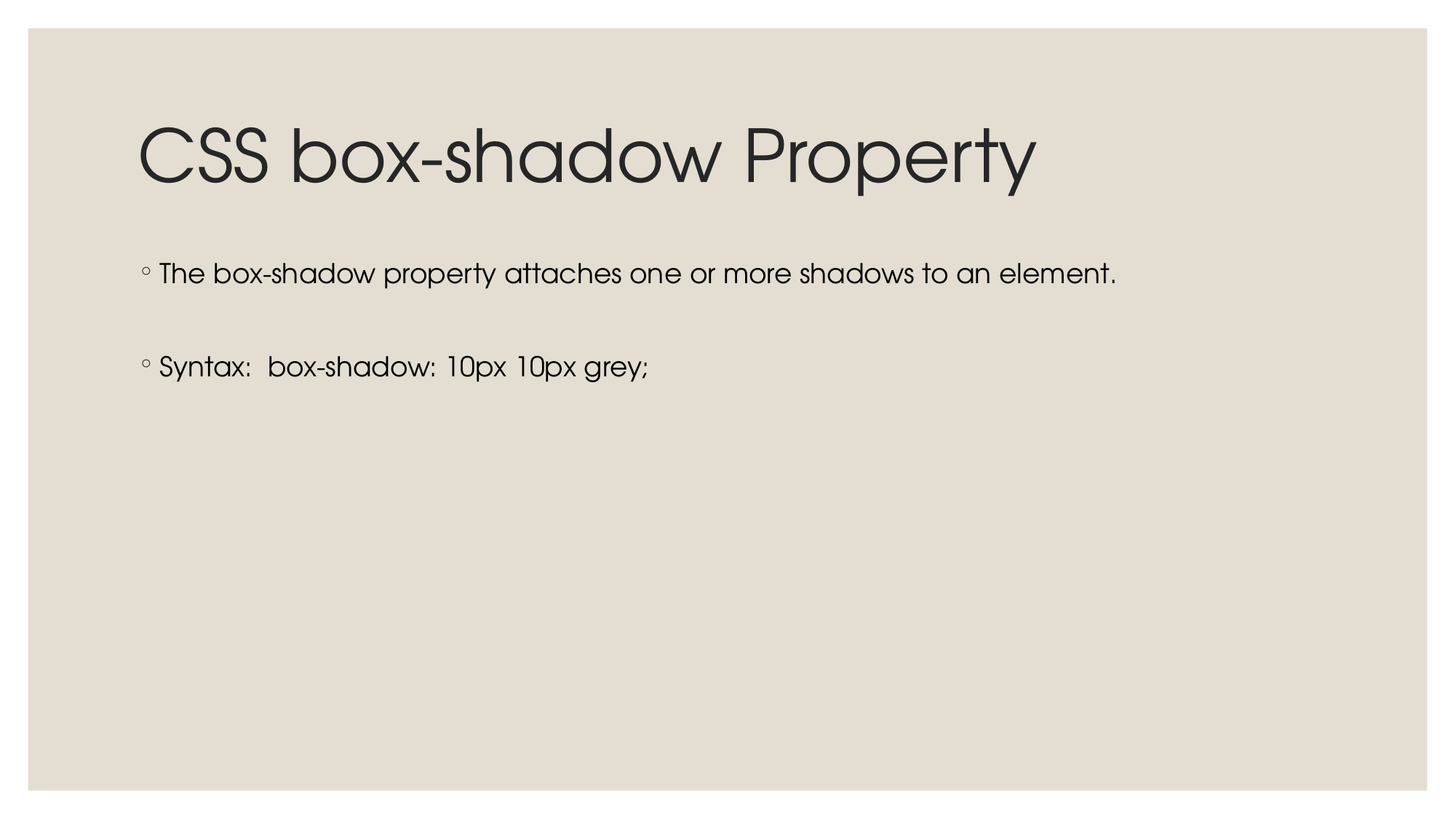

# CSS box-shadow Property
The box-shadow property attaches one or more shadows to an element.

Syntax:  box-shadow: 10px 10px grey;